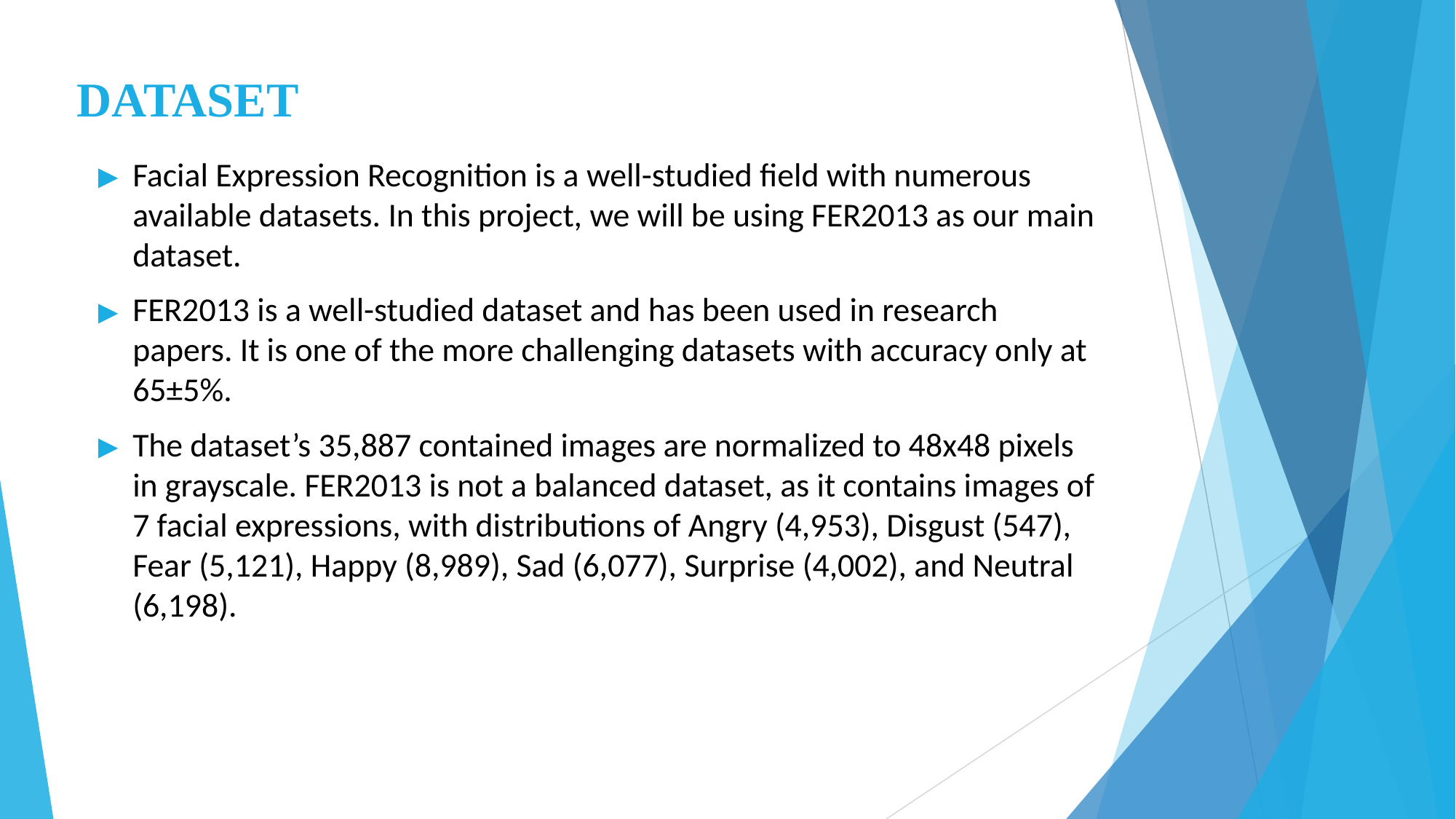

# DATASET
Facial Expression Recognition is a well-studied field with numerous available datasets. In this project, we will be using FER2013 as our main dataset.
FER2013 is a well-studied dataset and has been used in research papers. It is one of the more challenging datasets with accuracy only at 65±5%.
The dataset’s 35,887 contained images are normalized to 48x48 pixels in grayscale. FER2013 is not a balanced dataset, as it contains images of 7 facial expressions, with distributions of Angry (4,953), Disgust (547), Fear (5,121), Happy (8,989), Sad (6,077), Surprise (4,002), and Neutral (6,198).